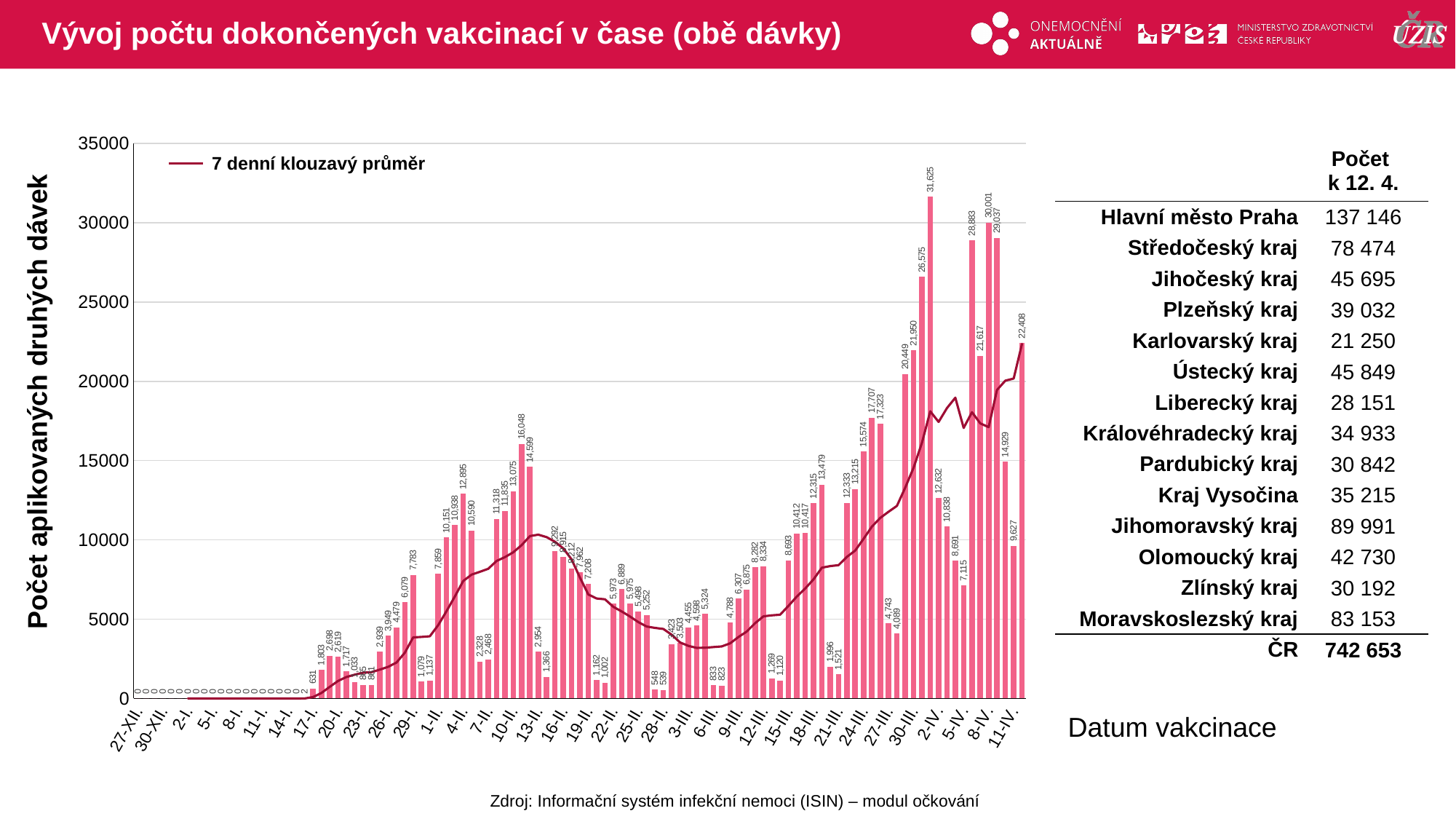

# Vývoj počtu dokončených vakcinací v čase (obě dávky)

### Chart

| Category | druhá dávka |
|---|---|
| 27-XII. | 0.0 |
| 28-XII. | 0.0 |
| 29-XII. | 0.0 |
| 30-XII. | 0.0 |
| 31-XII. | 0.0 |
| 1-I. | 0.0 |
| 2-I. | 0.0 |
| 3-I. | 0.0 |
| 4-I. | 0.0 |
| 5-I. | 0.0 |
| 6-I. | 0.0 |
| 7-I. | 0.0 |
| 8-I. | 0.0 |
| 9-I. | 0.0 |
| 10-I. | 0.0 |
| 11-I. | 0.0 |
| 12-I. | 0.0 |
| 13-I. | 0.0 |
| 14-I. | 0.0 |
| 15-I. | 0.0 |
| 16-I. | 2.0 |
| 17-I. | 631.0 |
| 18-I. | 1803.0 |
| 19-I. | 2698.0 |
| 20-I. | 2619.0 |
| 21-I. | 1717.0 |
| 22-I. | 1033.0 |
| 23-I. | 865.0 |
| 24-I. | 861.0 |
| 25-I. | 2939.0 |
| 26-I. | 3949.0 |
| 27-I. | 4479.0 |
| 28-I. | 6079.0 |
| 29-I. | 7783.0 |
| 30-I. | 1079.0 |
| 31-I. | 1137.0 |
| 1-II. | 7859.0 |
| 2-II. | 10151.0 |
| 3-II. | 10938.0 |
| 4-II. | 12895.0 |
| 5-II. | 10590.0 |
| 6-II. | 2328.0 |
| 7-II. | 2468.0 |
| 8-II. | 11318.0 |
| 9-II. | 11835.0 |
| 10-II. | 13075.0 |
| 11-II. | 16048.0 |
| 12-II. | 14599.0 |
| 13-II. | 2954.0 |
| 14-II. | 1366.0 |
| 15-II. | 9292.0 |
| 16-II. | 8915.0 |
| 17-II. | 8212.0 |
| 18-II. | 7962.0 |
| 19-II. | 7208.0 |
| 20-II. | 1162.0 |
| 21-II. | 1002.0 |
| 22-II. | 5973.0 |
| 23-II. | 6889.0 |
| 24-II. | 5975.0 |
| 25-II. | 5498.0 |
| 26-II. | 5252.0 |
| 27-II. | 548.0 |
| 28-II. | 539.0 |
| 1-III. | 3423.0 |
| 2-III. | 3503.0 |
| 3-III. | 4455.0 |
| 4-III. | 4598.0 |
| 5-III. | 5324.0 |
| 6-III. | 833.0 |
| 7-III. | 823.0 |
| 8-III. | 4788.0 |
| 9-III. | 6307.0 |
| 10-III. | 6875.0 |
| 11-III. | 8282.0 |
| 12-III. | 8334.0 |
| 13-III. | 1269.0 |
| 14-III. | 1120.0 |
| 15-III. | 8693.0 |
| 16-III. | 10412.0 |
| 17-III. | 10417.0 |
| 18-III. | 12315.0 |
| 19-III. | 13479.0 |
| 20-III. | 1996.0 |
| 21-III. | 1521.0 |
| 22-III. | 12333.0 |
| 23-III. | 13215.0 |
| 24-III. | 15574.0 |
| 25-III. | 17707.0 |
| 26-III. | 17323.0 |
| 27-III. | 4743.0 |
| 28-III. | 4089.0 |
| 29-III. | 20449.0 |
| 30-III. | 21950.0 |
| 31-III. | 26575.0 |
| 1-IV. | 31625.0 |
| 2-IV. | 12632.0 |
| 3-IV. | 10838.0 |
| 4-IV. | 8691.0 |
| 5-IV. | 7115.0 |
| 6-IV. | 28883.0 |
| 7-IV. | 21617.0 |
| 8-IV. | 30001.0 |
| 9-IV. | 29037.0 |
| 10-IV. | 14929.0 |
| 11-IV. | 9627.0 |
| 12-IV. | 22408.0 |
|  | Počet k 12. 4. |
| --- | --- |
| Hlavní město Praha | 137 146 |
| Středočeský kraj | 78 474 |
| Jihočeský kraj | 45 695 |
| Plzeňský kraj | 39 032 |
| Karlovarský kraj | 21 250 |
| Ústecký kraj | 45 849 |
| Liberecký kraj | 28 151 |
| Královéhradecký kraj | 34 933 |
| Pardubický kraj | 30 842 |
| Kraj Vysočina | 35 215 |
| Jihomoravský kraj | 89 991 |
| Olomoucký kraj | 42 730 |
| Zlínský kraj | 30 192 |
| Moravskoslezský kraj | 83 153 |
| ČR | 742 653 |
7 denní klouzavý průměr
Počet aplikovaných druhých dávek
Datum vakcinace
Zdroj: Informační systém infekční nemoci (ISIN) – modul očkování